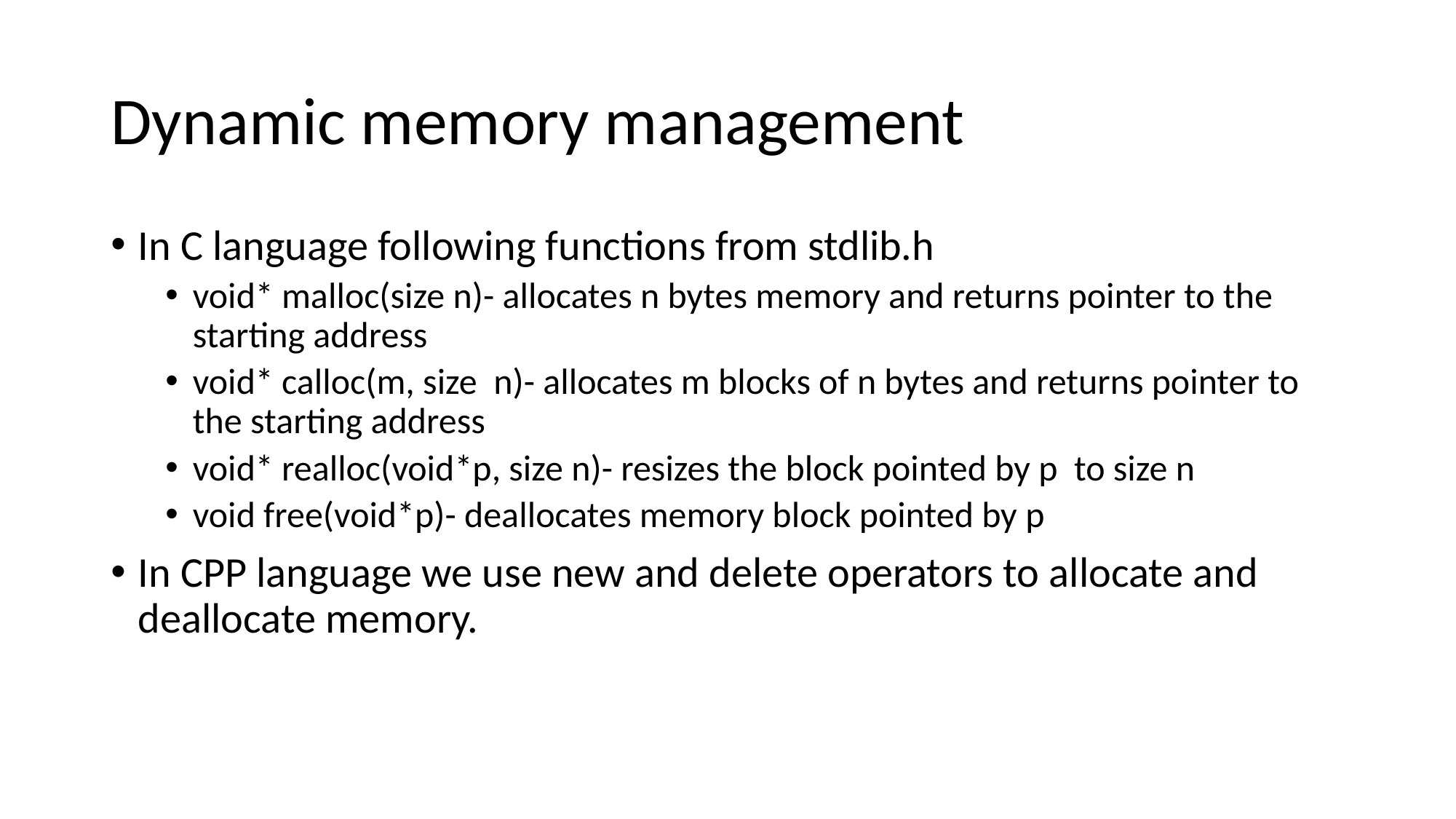

# Dynamic memory management
In C language following functions from stdlib.h
void* malloc(size n)- allocates n bytes memory and returns pointer to the starting address
void* calloc(m, size  n)- allocates m blocks of n bytes and returns pointer to the starting address
void* realloc(void*p, size n)- resizes the block pointed by p  to size n
void free(void*p)- deallocates memory block pointed by p
In CPP language we use new and delete operators to allocate and deallocate memory.